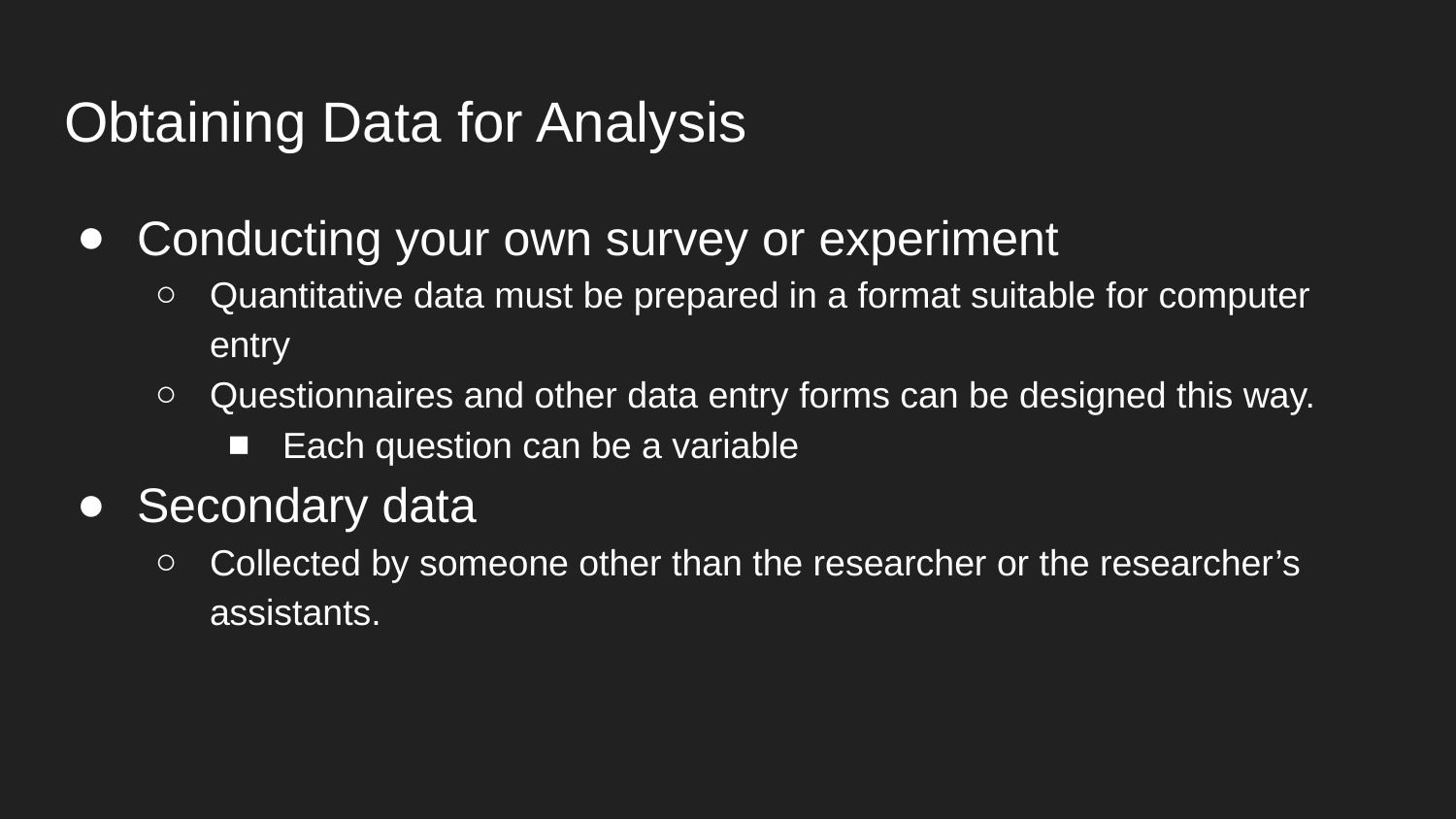

# Obtaining Data for Analysis
Conducting your own survey or experiment
Quantitative data must be prepared in a format suitable for computer entry
Questionnaires and other data entry forms can be designed this way.
Each question can be a variable
Secondary data
Collected by someone other than the researcher or the researcher’s assistants.